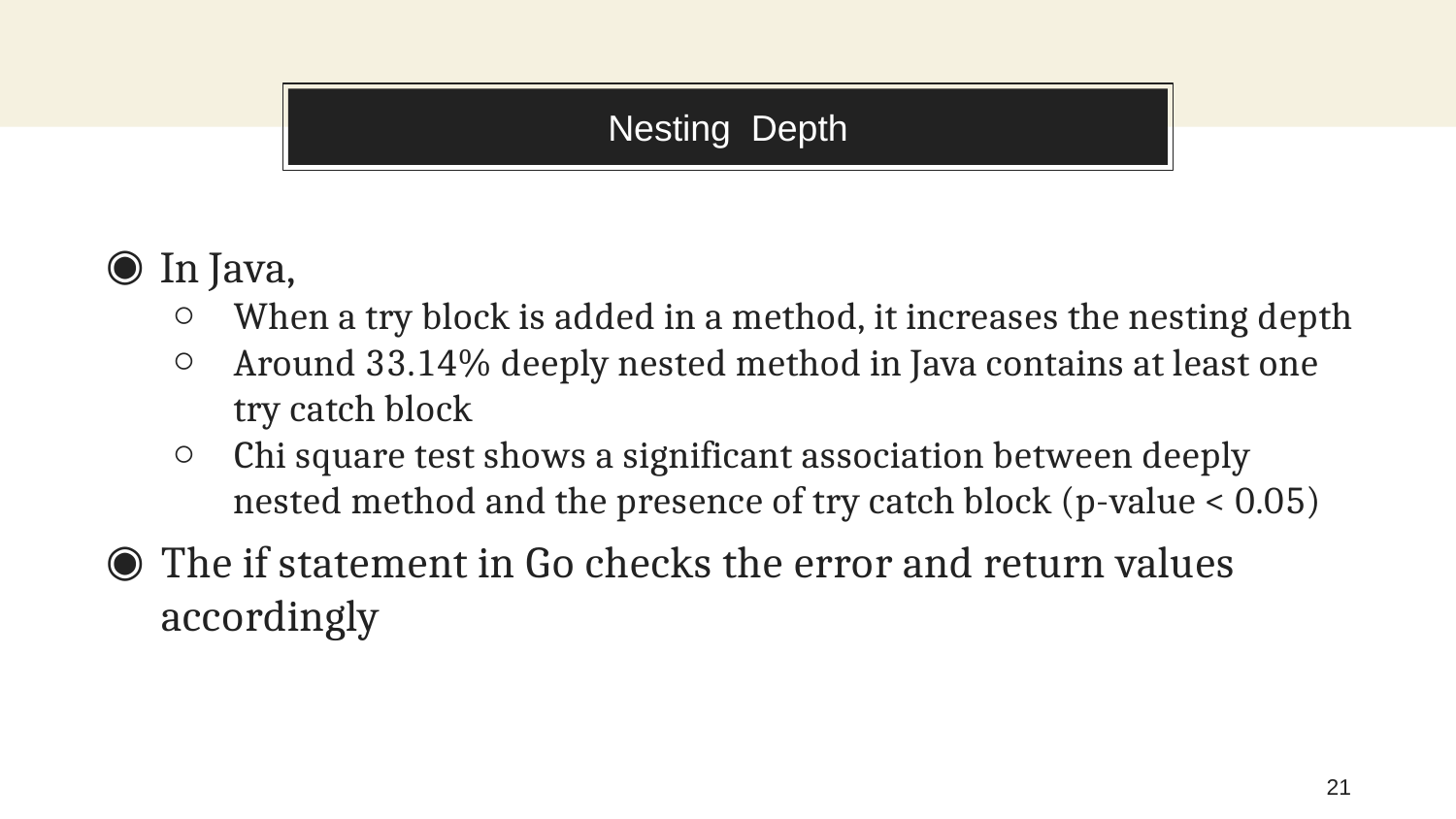

# Nesting  Depth
In Java,
When a try block is added in a method, it increases the nesting depth
Around 33.14% deeply nested method in Java contains at least one try catch block
Chi square test shows a significant association between deeply nested method and the presence of try catch block (p-value < 0.05)
The if statement in Go checks the error and return values accordingly
21